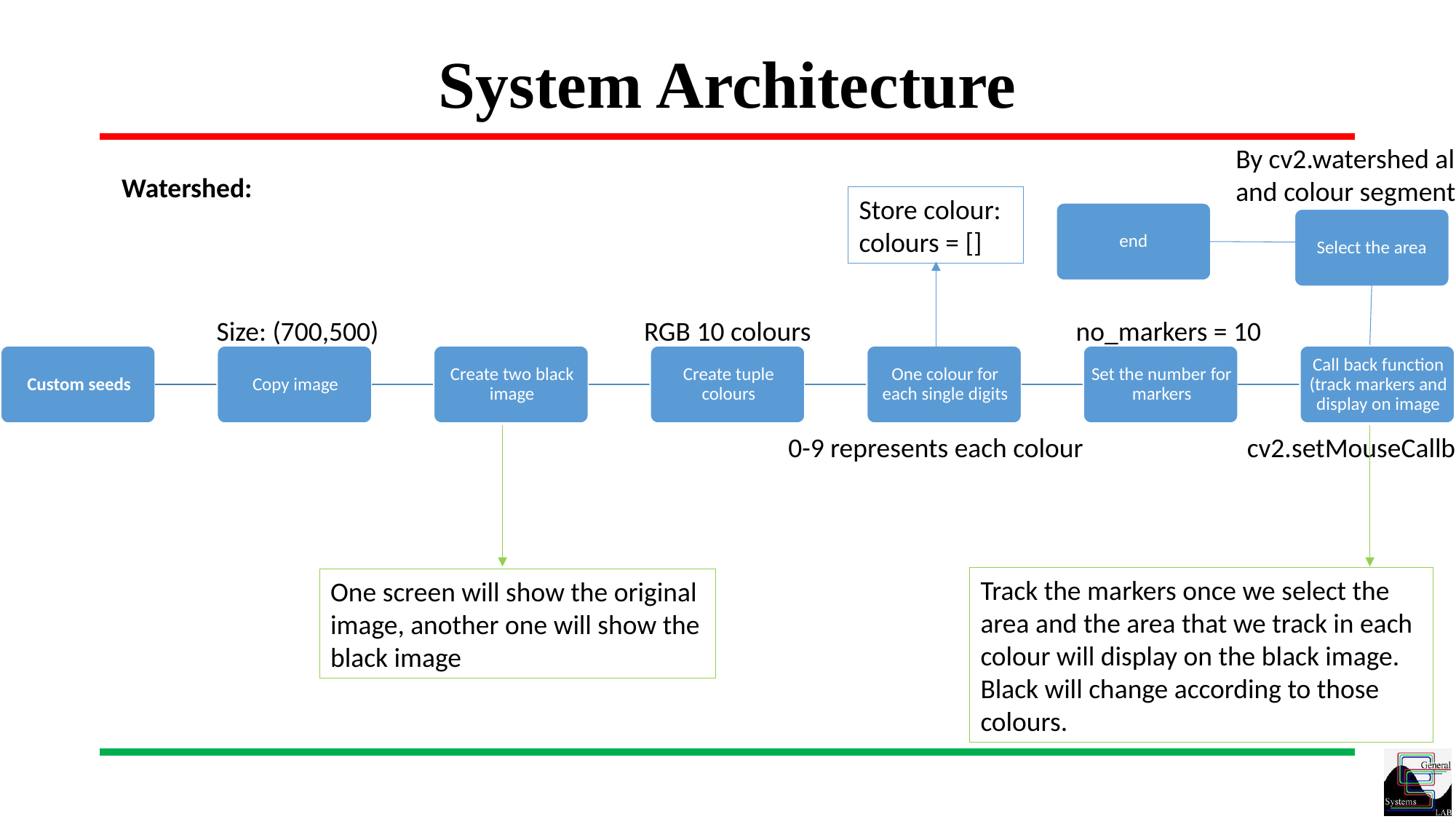

# System Architecture
By cv2.watershed algorithm
and colour segmentation
Custom seeds

Copy image

Create two black image

Create tuple colours

One colour for each single digits

Set the number for markers

Call back function (track markers and display on image
Watershed:
Store colour:
colours = []

end

Select the area
Size: (700,500)
RGB 10 colours
no_markers = 10
cv2.setMouseCallback
0-9 represents each colour
Track the markers once we select the area and the area that we track in each colour will display on the black image. Black will change according to those colours.
One screen will show the original image, another one will show the black image